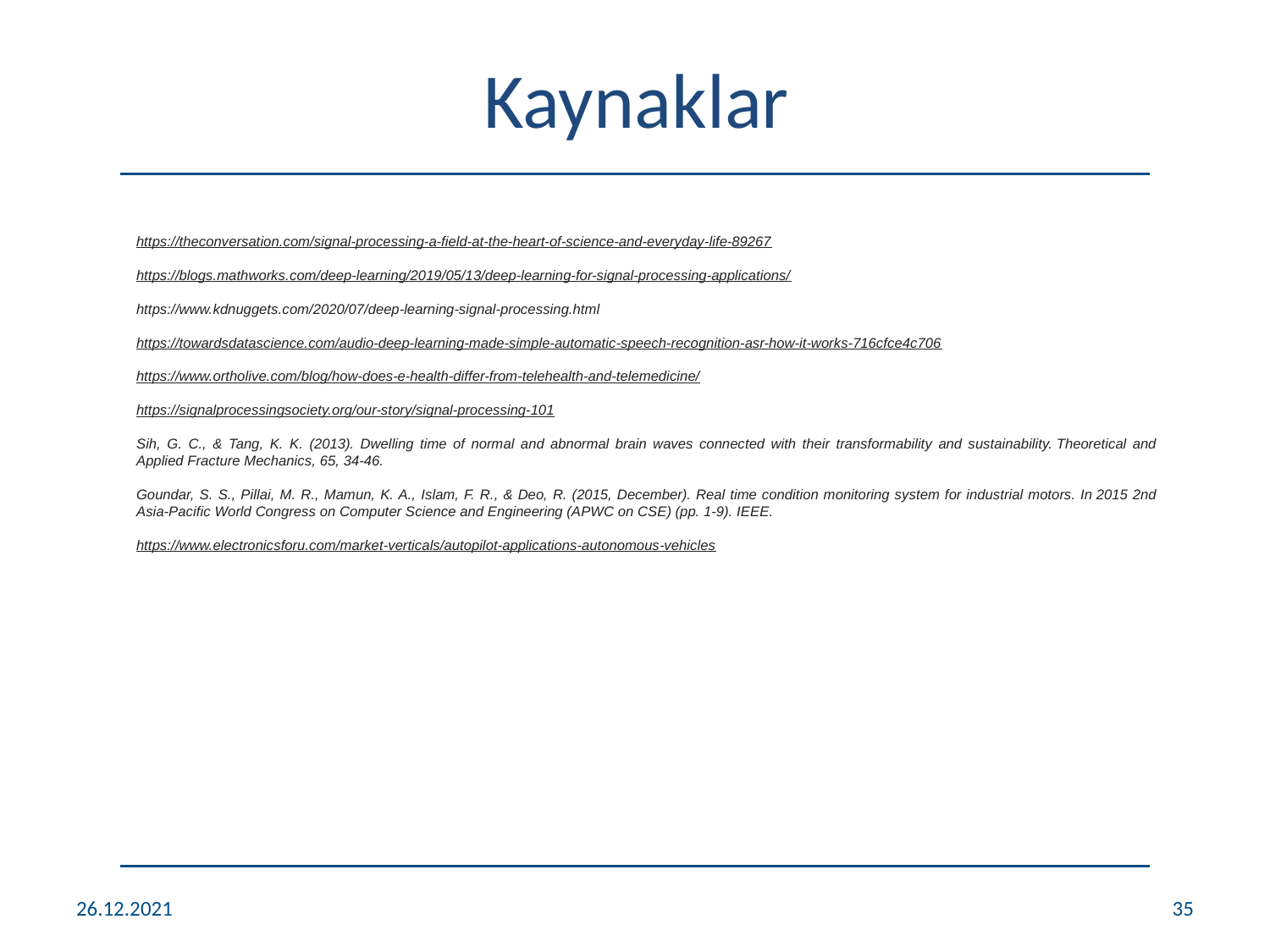

# Kaynaklar
https://theconversation.com/signal-processing-a-field-at-the-heart-of-science-and-everyday-life-89267

https://blogs.mathworks.com/deep-learning/2019/05/13/deep-learning-for-signal-processing-applications/

https://www.kdnuggets.com/2020/07/deep-learning-signal-processing.html

https://towardsdatascience.com/audio-deep-learning-made-simple-automatic-speech-recognition-asr-how-it-works-716cfce4c706

https://www.ortholive.com/blog/how-does-e-health-differ-from-telehealth-and-telemedicine/

https://signalprocessingsociety.org/our-story/signal-processing-101

Sih, G. C., & Tang, K. K. (2013). Dwelling time of normal and abnormal brain waves connected with their transformability and sustainability. Theoretical and Applied Fracture Mechanics, 65, 34-46.

Goundar, S. S., Pillai, M. R., Mamun, K. A., Islam, F. R., & Deo, R. (2015, December). Real time condition monitoring system for industrial motors. In 2015 2nd Asia-Pacific World Congress on Computer Science and Engineering (APWC on CSE) (pp. 1-9). IEEE.

https://www.electronicsforu.com/market-verticals/autopilot-applications-autonomous-vehicles

26.12.2021
35